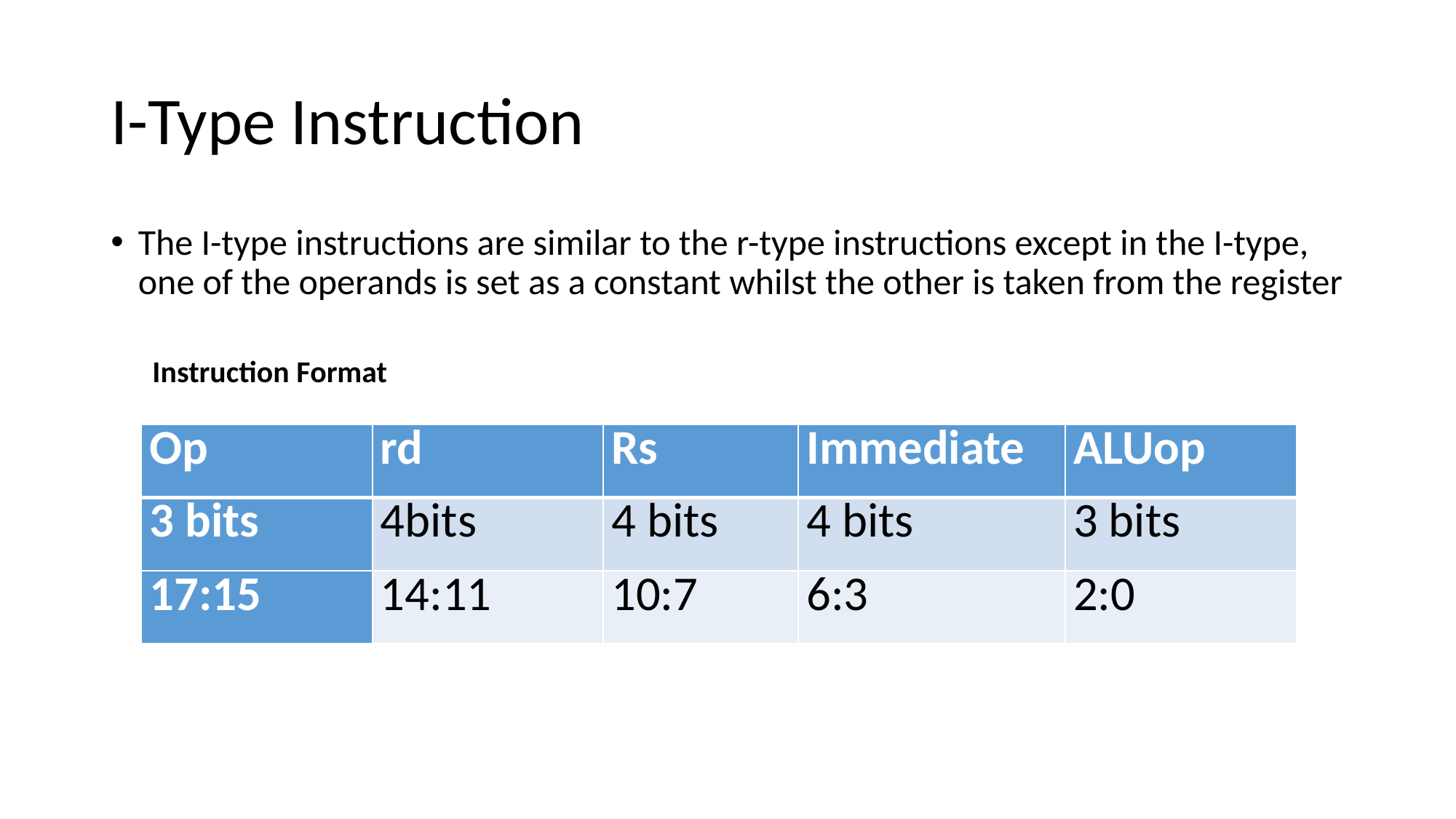

# I-Type Instruction
The I-type instructions are similar to the r-type instructions except in the I-type, one of the operands is set as a constant whilst the other is taken from the register

Instruction Format
| Op | rd | Rs | Immediate | ALUop |
| --- | --- | --- | --- | --- |
| 3 bits | 4bits | 4 bits | 4 bits | 3 bits |
| 17:15 | 14:11 | 10:7 | 6:3 | 2:0 |